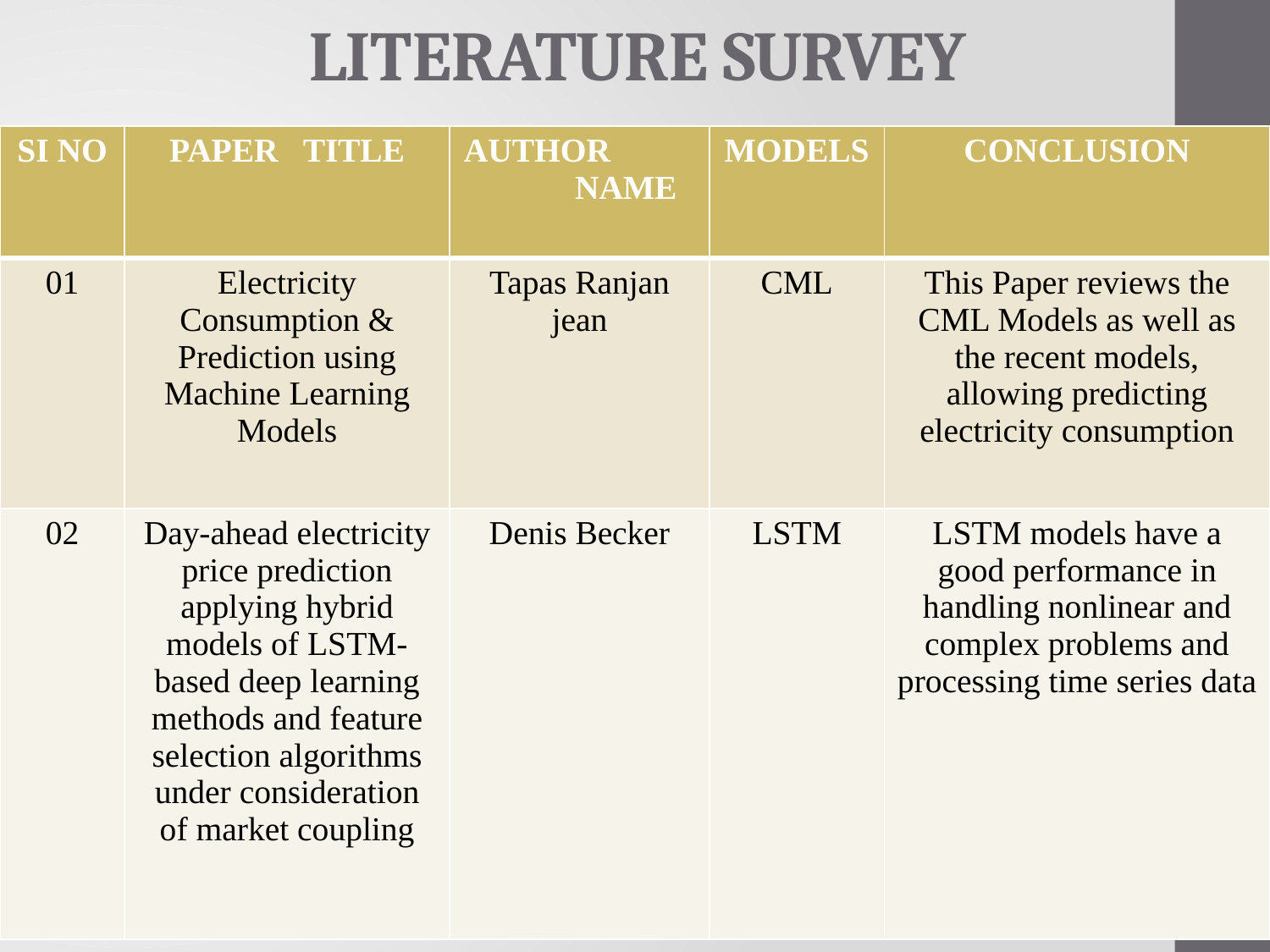

# LITERATURE SURVEY
| SI NO | PAPER TITLE | AUTHOR NAME | MODELS | CONCLUSION |
| --- | --- | --- | --- | --- |
| 01 | Electricity Consumption & Prediction using Machine Learning Models | Tapas Ranjan jean | CML | This Paper reviews the CML Models as well as the recent models, allowing predicting electricity consumption |
| 02 | Day-ahead electricity price prediction applying hybrid models of LSTM-based deep learning methods and feature selection algorithms under consideration of market coupling | Denis Becker | LSTM | LSTM models have a good performance in handling nonlinear and complex problems and processing time series data |